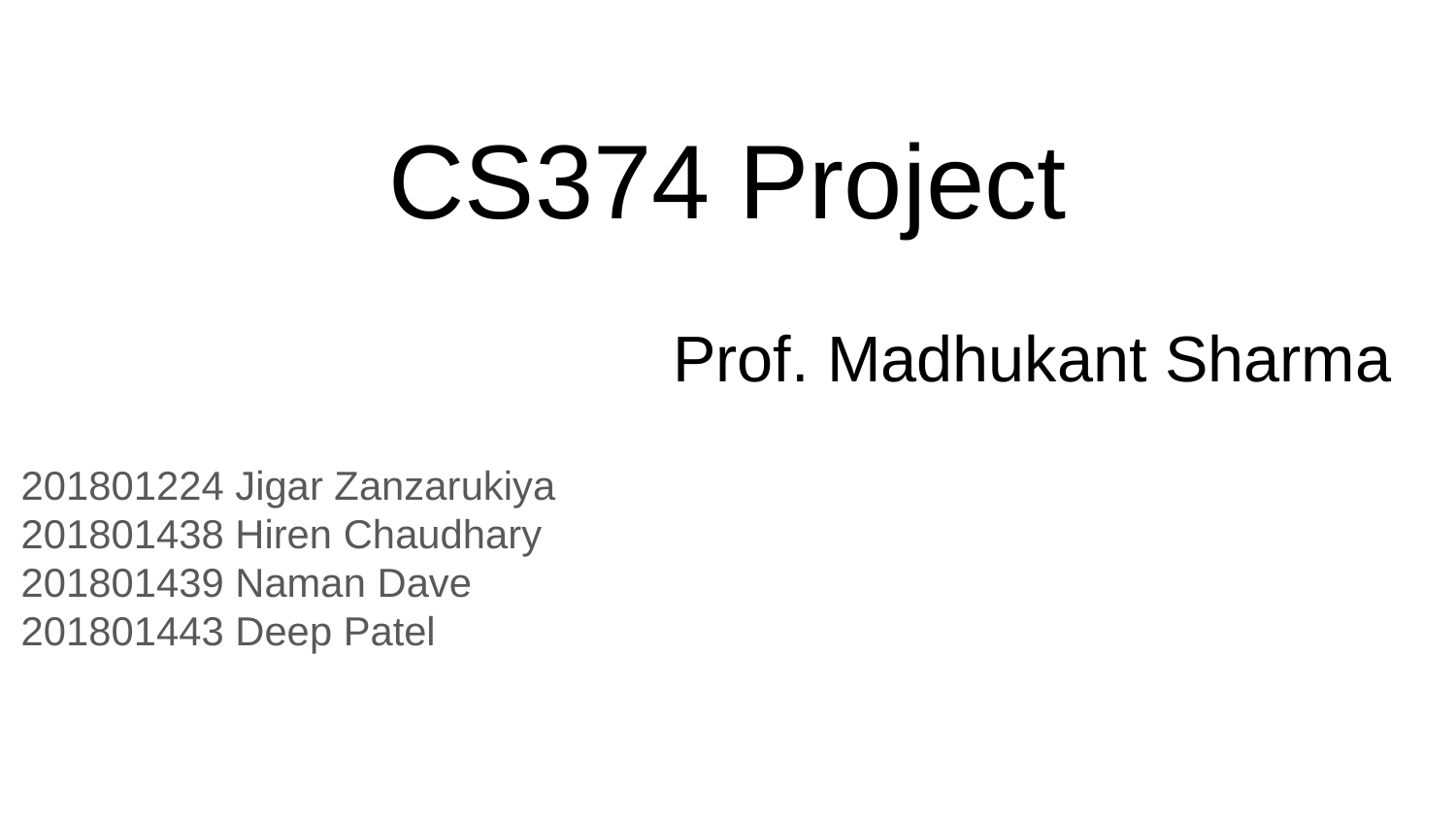

# CS374 Project

Prof. Madhukant Sharma
201801224 Jigar Zanzarukiya
201801438 Hiren Chaudhary
201801439 Naman Dave
201801443 Deep Patel